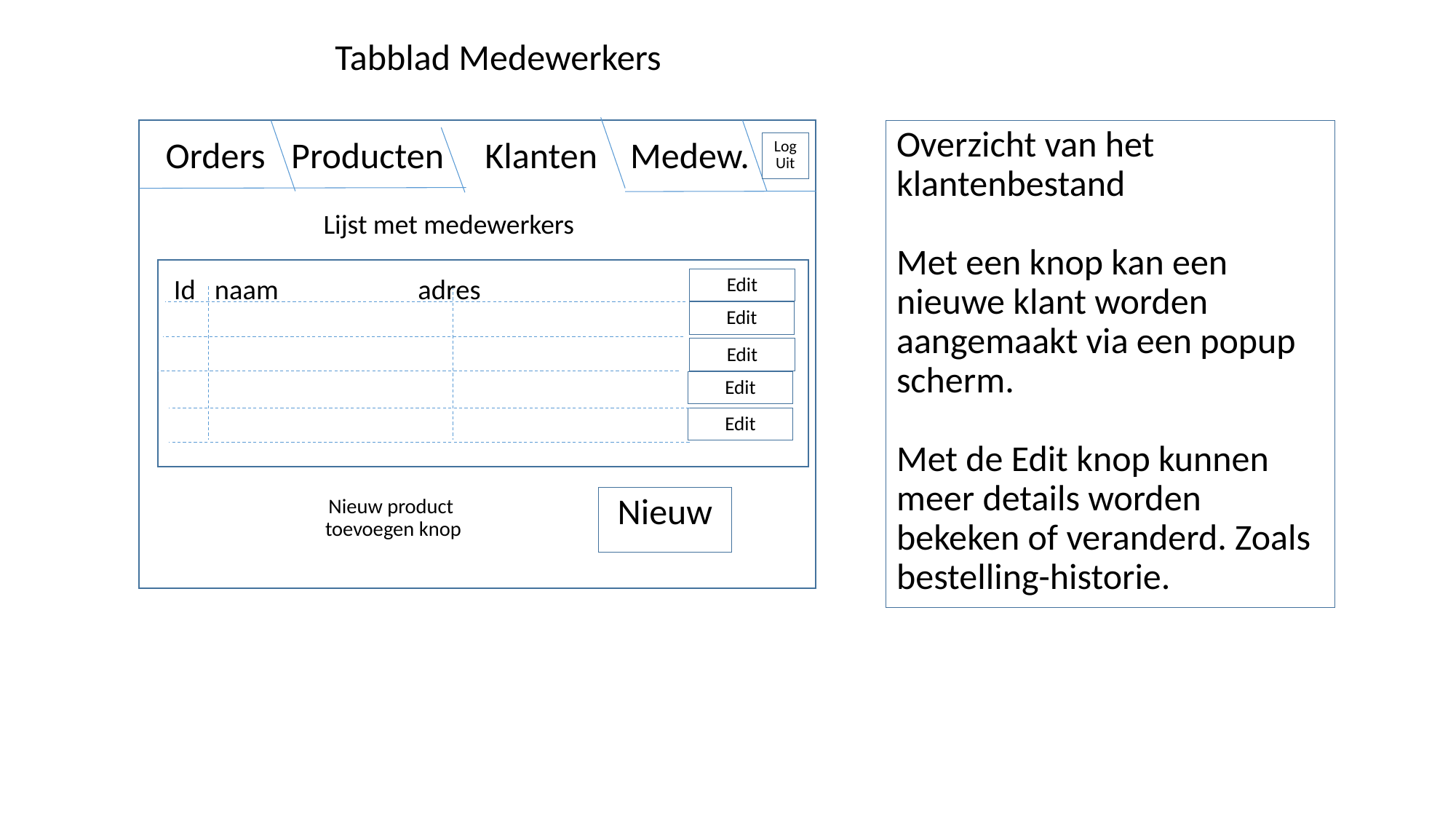

Tabblad Medewerkers

Overzicht van het klantenbestand
Met een knop kan een nieuwe klant worden aangemaakt via een popup scherm.
Met de Edit knop kunnen meer details worden bekeken of veranderd. Zoals bestelling-historie.

 Orders	   Producten     Klanten    Medew.
Log
Uit

Lijst met medewerkers

Id   naam                      adres
Edit
Edit
Edit
Edit
Edit
Nieuw

Nieuw product
 toevoegen knop